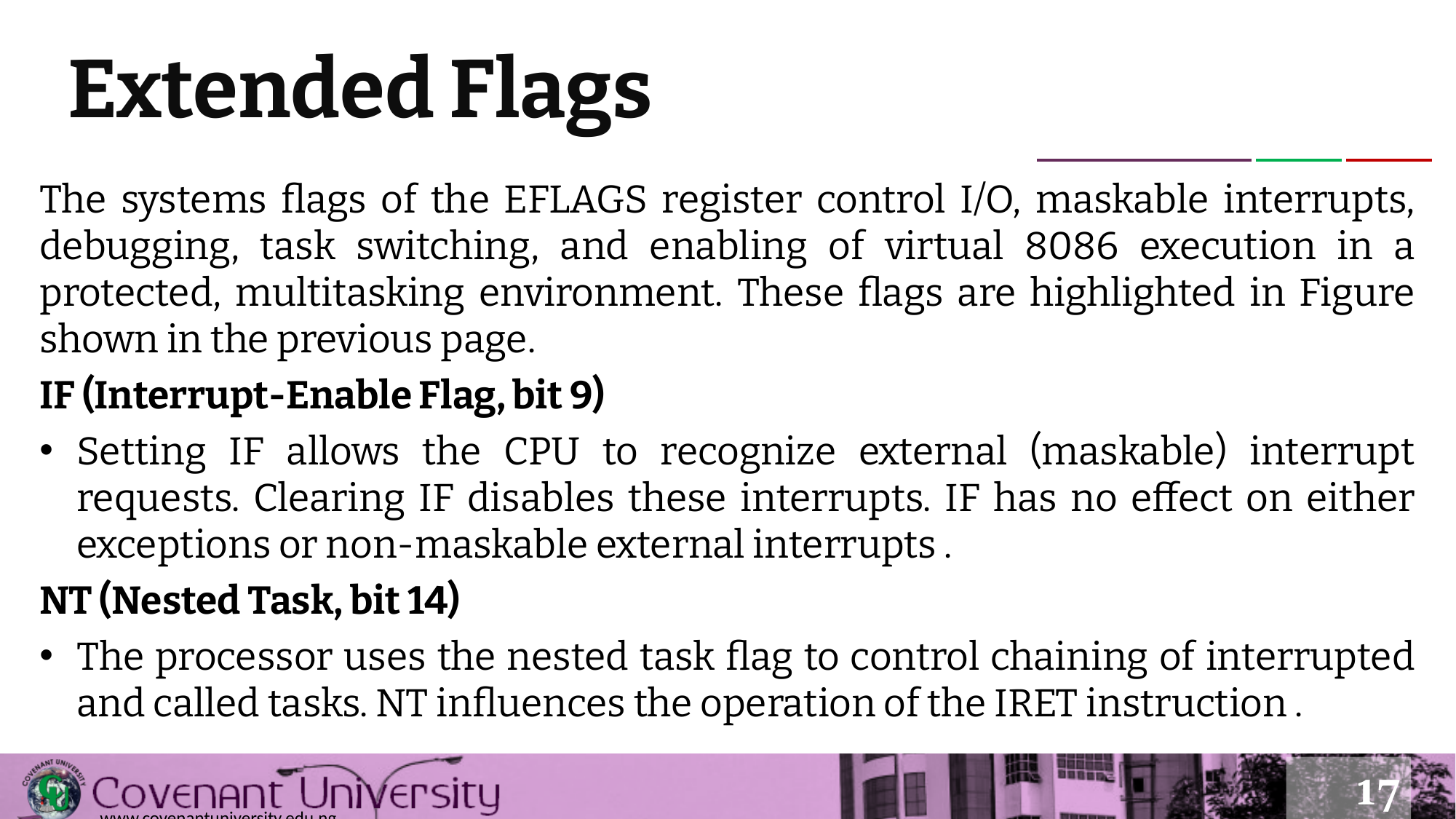

# Extended Flags
The systems flags of the EFLAGS register control I/O, maskable interrupts, debugging, task switching, and enabling of virtual 8086 execution in a protected, multitasking environment. These flags are highlighted in Figure shown in the previous page.
IF (Interrupt-Enable Flag, bit 9)
Setting IF allows the CPU to recognize external (maskable) interrupt requests. Clearing IF disables these interrupts. IF has no effect on either exceptions or non-maskable external interrupts .
NT (Nested Task, bit 14)
The processor uses the nested task flag to control chaining of interrupted and called tasks. NT influences the operation of the IRET instruction .